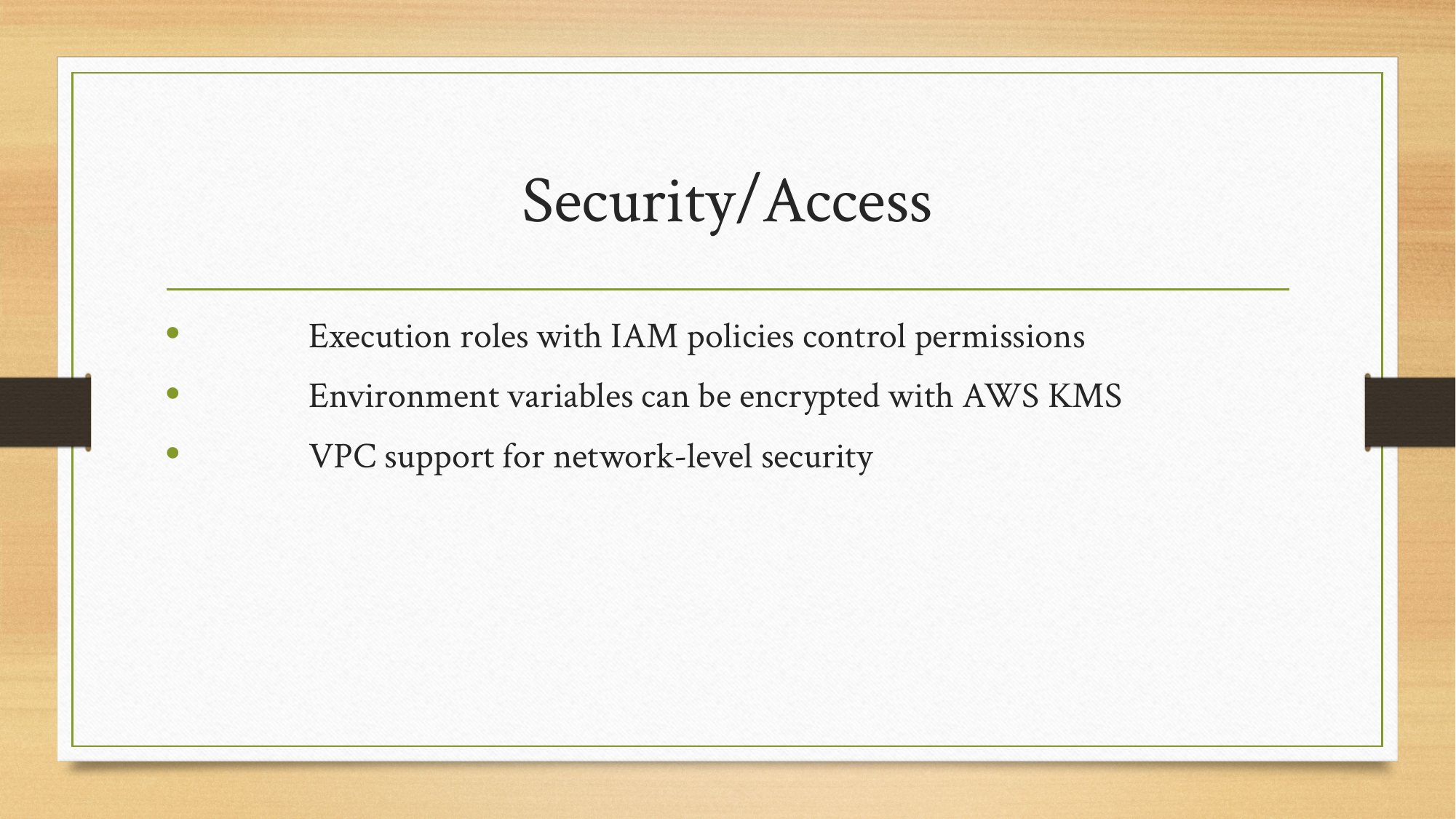

# Security/Access
	Execution roles with IAM policies control permissions
	Environment variables can be encrypted with AWS KMS
	VPC support for network-level security